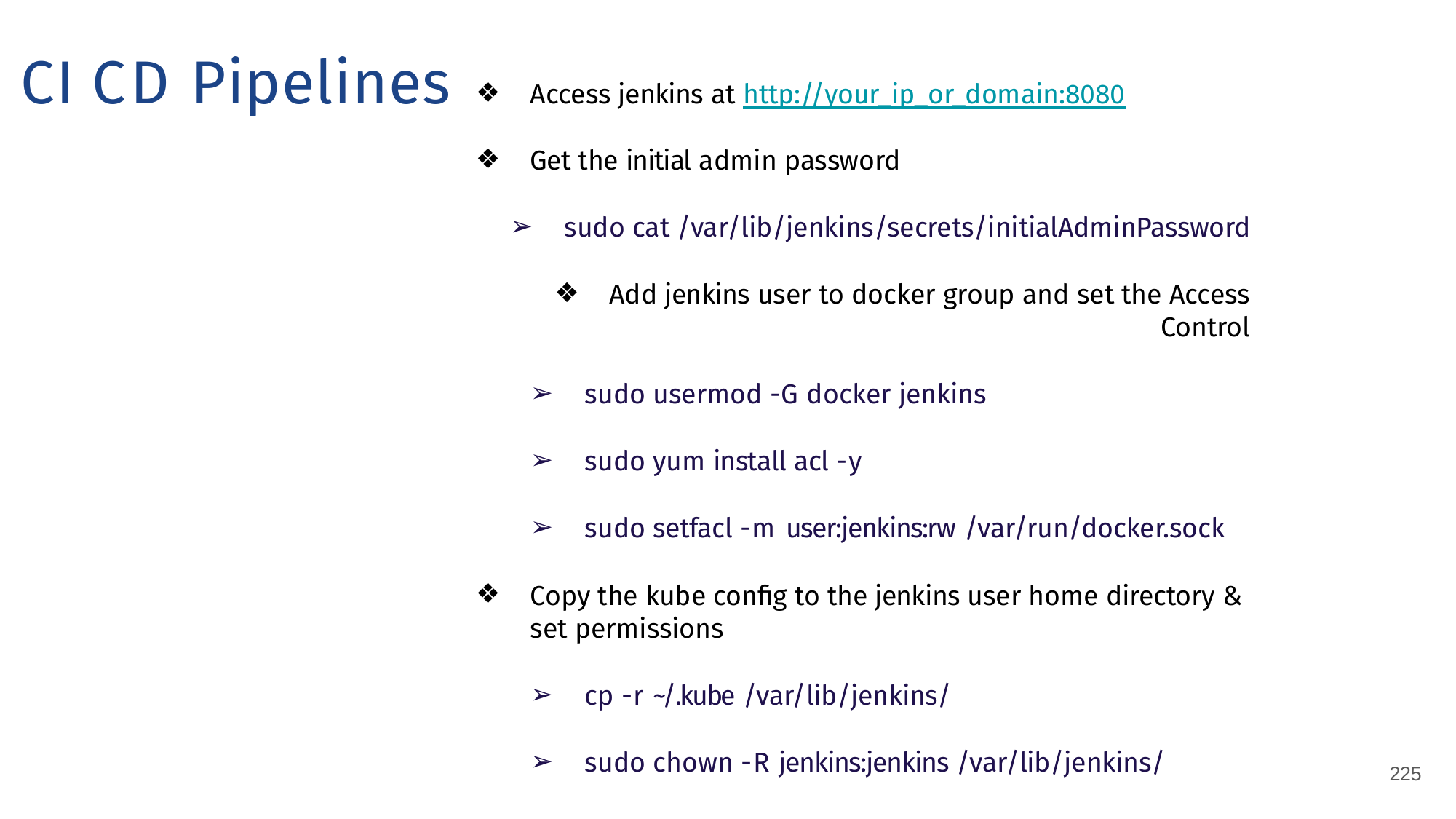

# CI CD Pipelines
Access jenkins at http://your_ip_or_domain:8080
Get the initial admin password

sudo cat /var/lib/jenkins/secrets/initialAdminPassword

Add jenkins user to docker group and set the Access Control

sudo usermod -G docker jenkins

sudo yum install acl -y

sudo setfacl -m user:jenkins:rw /var/run/docker.sock

Copy the kube config to the jenkins user home directory & set permissions

cp -r ~/.kube /var/lib/jenkins/

sudo chown -R jenkins:jenkins /var/lib/jenkins/
225